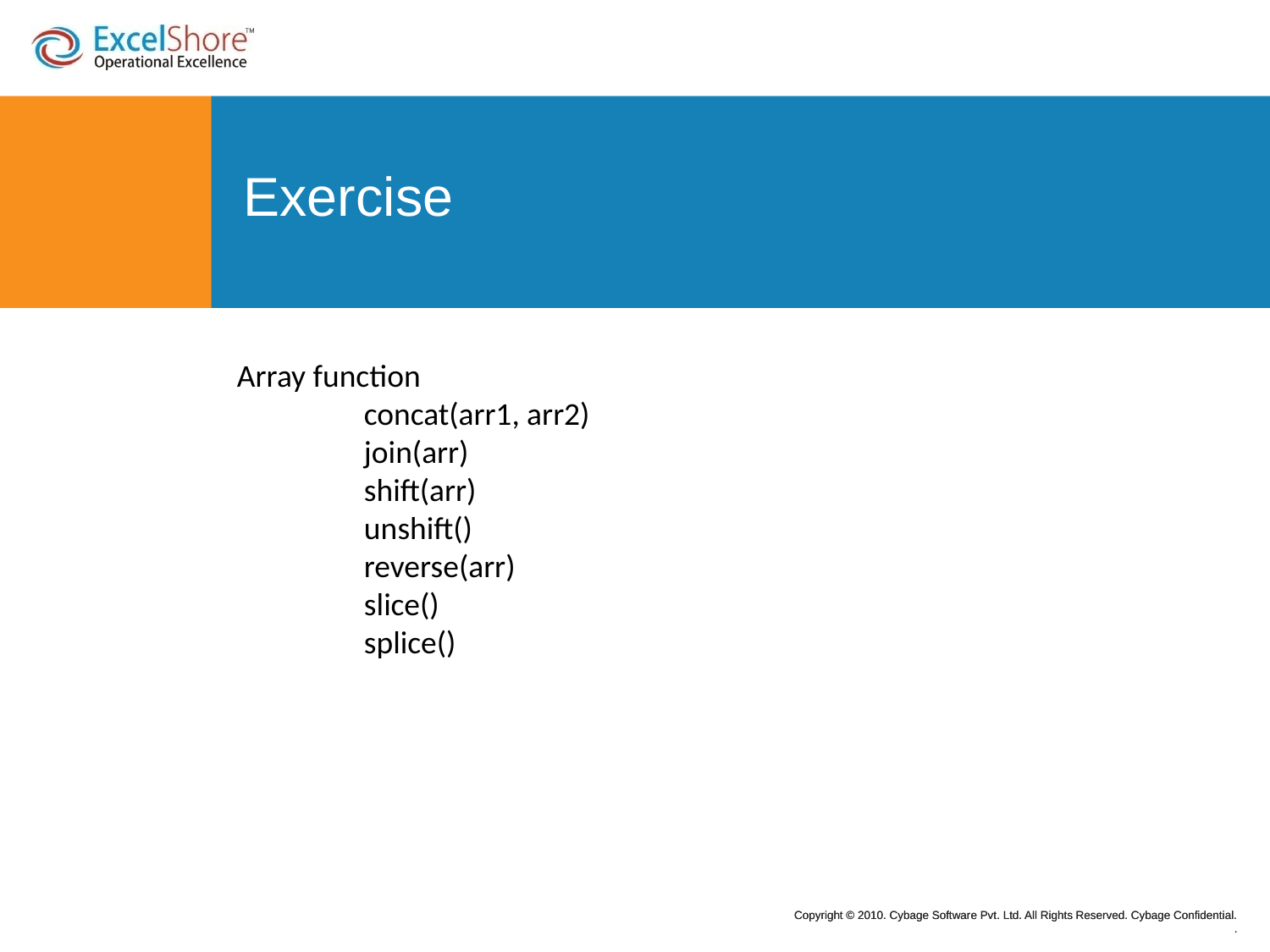

# Exercise
Array function
	concat(arr1, arr2)
	join(arr)
	shift(arr)
	unshift()
	reverse(arr)
	slice()
	splice()